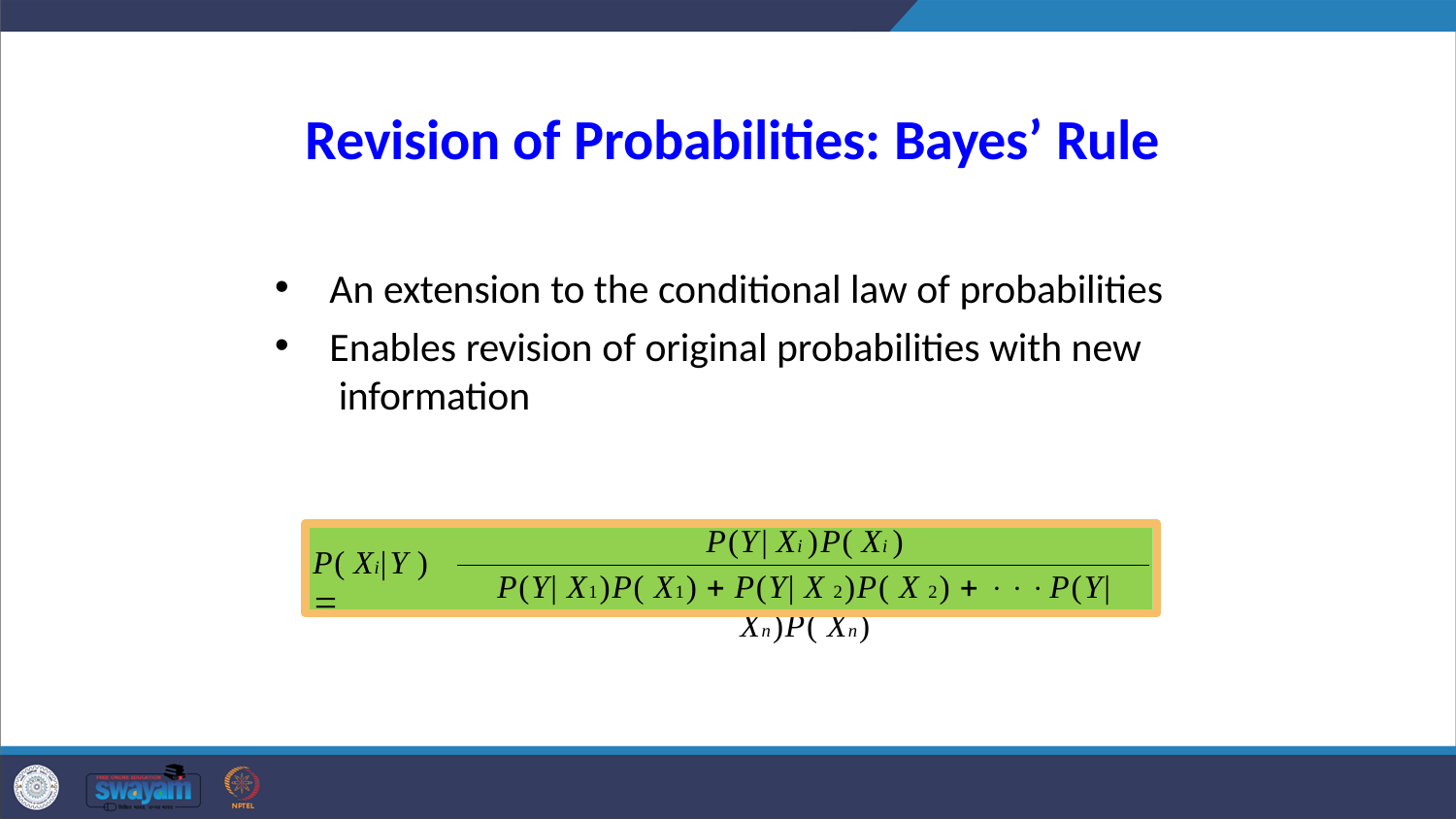

# Revision of Probabilities: Bayes’ Rule
An extension to the conditional law of probabilities
Enables revision of original probabilities with new  information
P(Y| Xi )P( Xi )
P(Y| X1)P( X1) + P(Y| X 2)P( X 2) + ⋅⋅⋅P(Y| Xn)P( Xn)

P( Xi|Y ) =